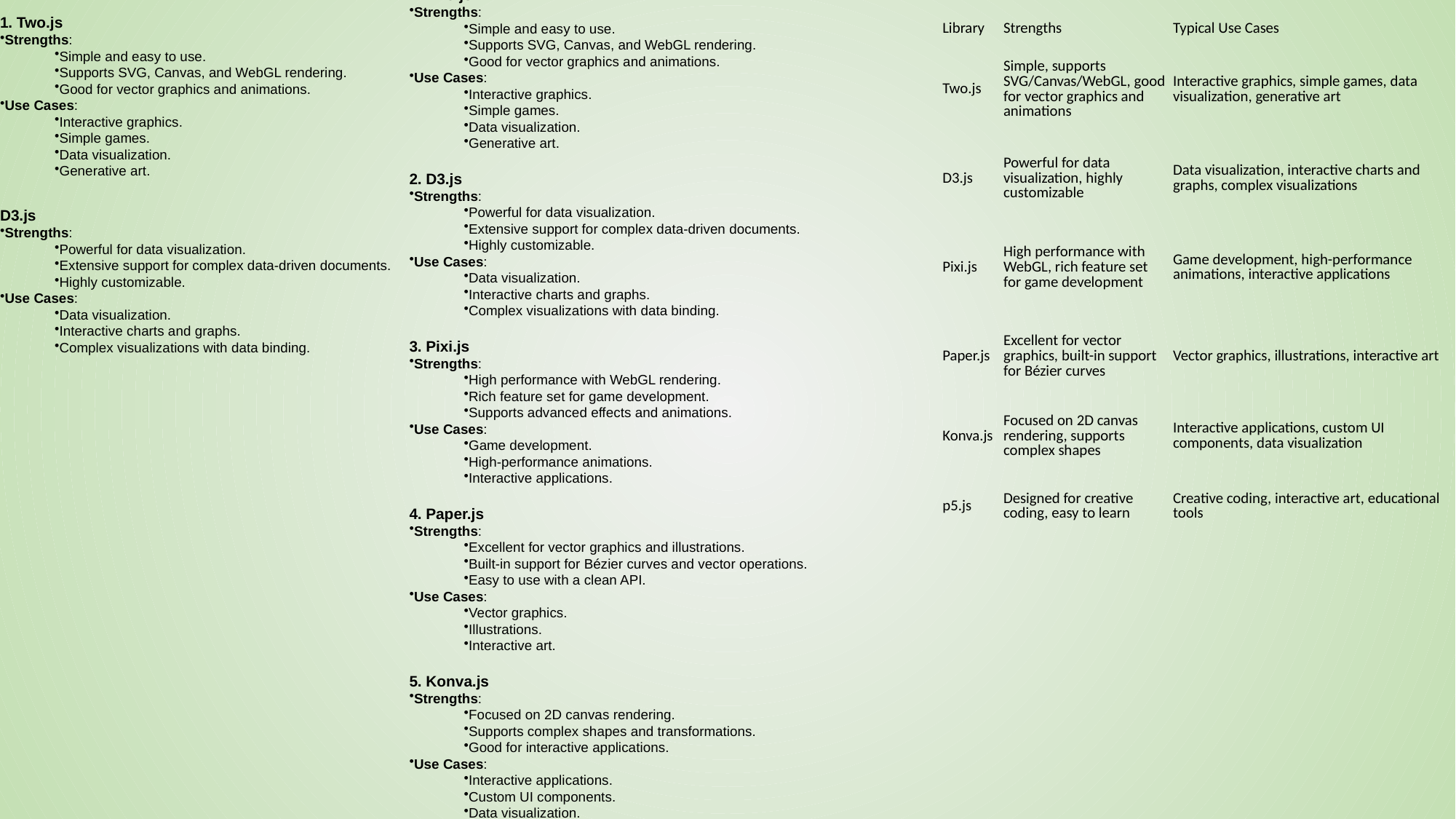

1. Two.js
Strengths:
Simple and easy to use.
Supports SVG, Canvas, and WebGL rendering.
Good for vector graphics and animations.
Use Cases:
Interactive graphics.
Simple games.
Data visualization.
Generative art.
1. Two.js
Strengths:
Simple and easy to use.
Supports SVG, Canvas, and WebGL rendering.
Good for vector graphics and animations.
Use Cases:
Interactive graphics.
Simple games.
Data visualization.
Generative art.

2. D3.js
Strengths:
Powerful for data visualization.
Extensive support for complex data-driven documents.
Highly customizable.
Use Cases:
Data visualization.
Interactive charts and graphs.
Complex visualizations with data binding.

3. Pixi.js
Strengths:
High performance with WebGL rendering.
Rich feature set for game development.
Supports advanced effects and animations.
Use Cases:
Game development.
High-performance animations.
Interactive applications.

4. Paper.js
Strengths:
Excellent for vector graphics and illustrations.
Built-in support for Bézier curves and vector operations.
Easy to use with a clean API.
Use Cases:
Vector graphics.
Illustrations.
Interactive art.

5. Konva.js
Strengths:
Focused on 2D canvas rendering.
Supports complex shapes and transformations.
Good for interactive applications.
Use Cases:
Interactive applications.
Custom UI components.
Data visualization.

6. p5.js
Strengths:
Designed for creative coding and art.
Easy to learn and use.
Extensive community and resources.
Use Cases:
Creative coding.
Interactive art.
Educational tools.

Comparison Table

Summary
Two.js: Great for simple vector graphics and animations, with support for SVG, Canvas, and WebGL.
D3.js: Best for complex data visualizations and interactive charts.
Pixi.js: Ideal for high-performance animations and game development.
Paper.js: Excellent for vector graphics and illustrations.
Konva.js: Focused on 2D canvas rendering, good for interactive applications.
p5.js: Designed for creative coding and interactive art.
Each library has its strengths and is best suited for different types of projects. Consider your specific needs and use cases when choosing the best 2D JavaScript library for your project.
| Library | Strengths | Typical Use Cases |
| --- | --- | --- |
| Two.js | Simple, supports SVG/Canvas/WebGL, good for vector graphics and animations | Interactive graphics, simple games, data visualization, generative art |
| D3.js | Powerful for data visualization, highly customizable | Data visualization, interactive charts and graphs, complex visualizations |
| Pixi.js | High performance with WebGL, rich feature set for game development | Game development, high-performance animations, interactive applications |
| Paper.js | Excellent for vector graphics, built-in support for Bézier curves | Vector graphics, illustrations, interactive art |
| Konva.js | Focused on 2D canvas rendering, supports complex shapes | Interactive applications, custom UI components, data visualization |
| p5.js | Designed for creative coding, easy to learn | Creative coding, interactive art, educational tools |
D3.js
Strengths:
Powerful for data visualization.
Extensive support for complex data-driven documents.
Highly customizable.
Use Cases:
Data visualization.
Interactive charts and graphs.
Complex visualizations with data binding.